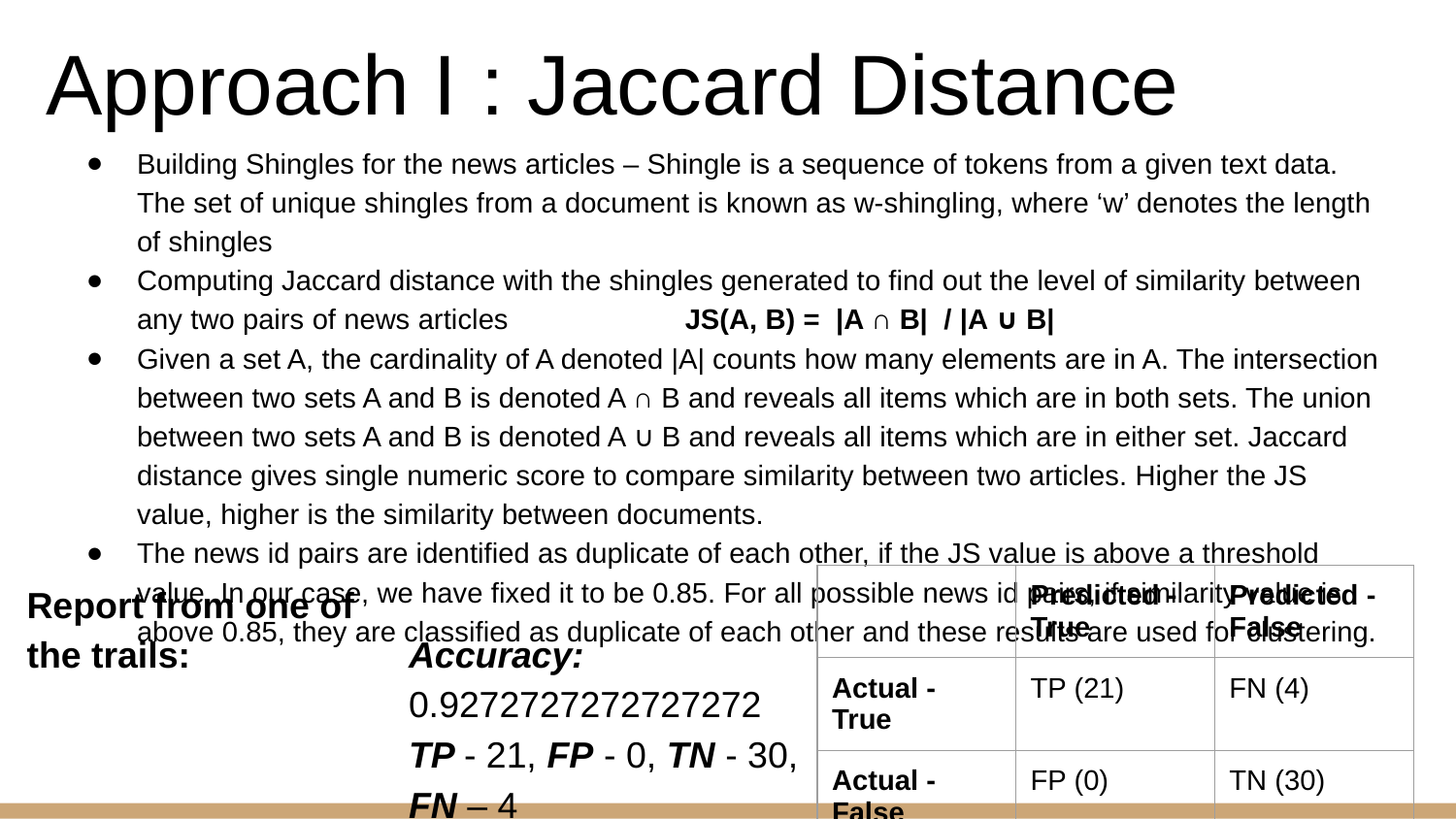

# Approach I : Jaccard Distance
Building Shingles for the news articles – Shingle is a sequence of tokens from a given text data. The set of unique shingles from a document is known as w-shingling, where ‘w’ denotes the length of shingles
Computing Jaccard distance with the shingles generated to find out the level of similarity between any two pairs of news articles                      JS(A, B) =  |A ∩ B|  / |A ∪ B|
Given a set A, the cardinality of A denoted |A| counts how many elements are in A. The intersection between two sets A and B is denoted A ∩ B and reveals all items which are in both sets. The union between two sets A and B is denoted A ∪ B and reveals all items which are in either set. Jaccard distance gives single numeric score to compare similarity between two articles. Higher the JS value, higher is the similarity between documents.
The news id pairs are identified as duplicate of each other, if the JS value is above a threshold value. In our case, we have fixed it to be 0.85. For all possible news id pairs, if similarity value is above 0.85, they are classified as duplicate of each other and these results are used for clustering.

|  | Predicted - True | Predicted - False |
| --- | --- | --- |
| Actual - True | TP (21) | FN (4) |
| Actual - False | FP (0) | TN (30) |
Report from one of the trails:
Accuracy: 0.9272727272727272
TP - 21, FP - 0, TN - 30, FN – 4